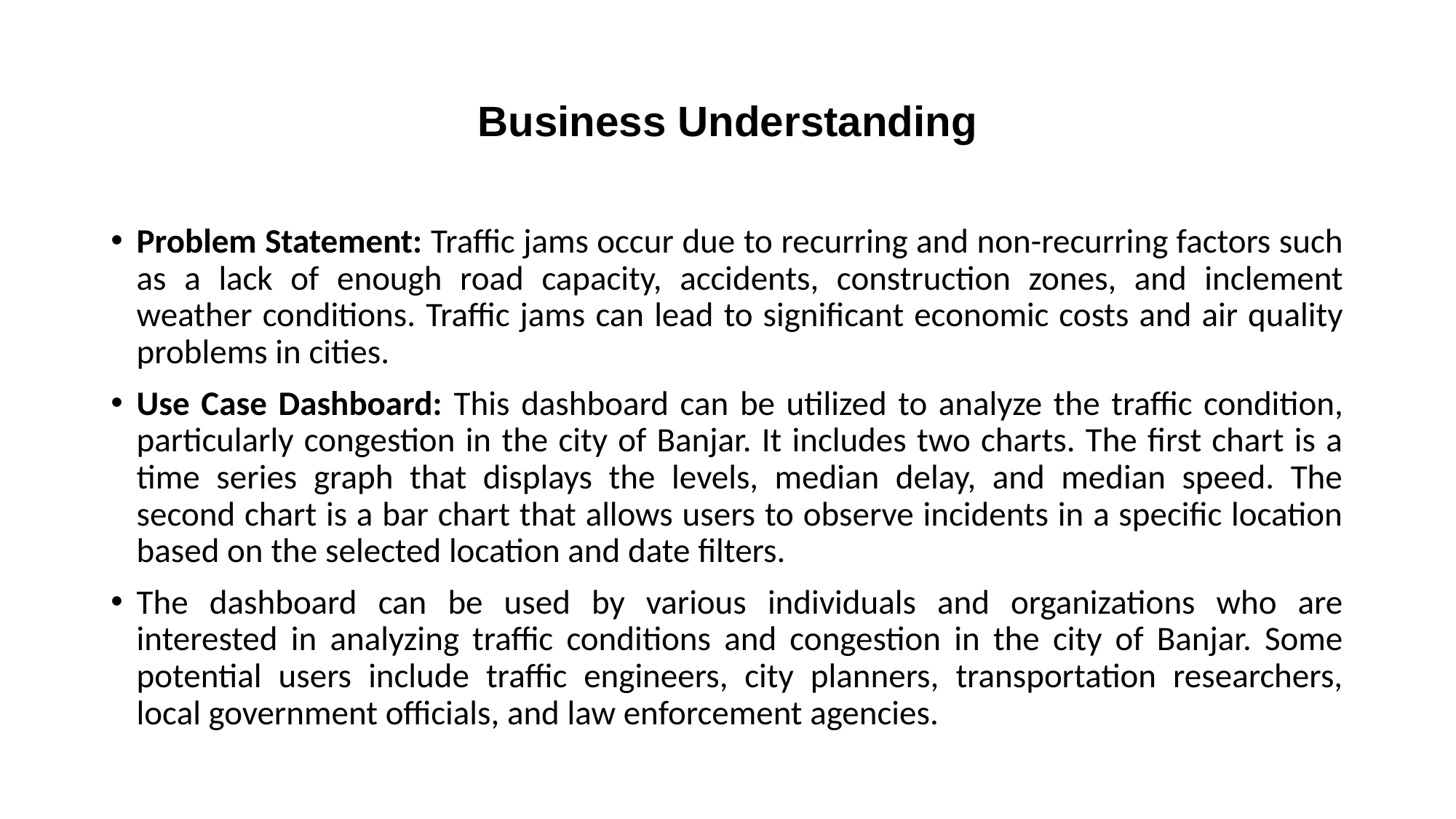

# Business Understanding
Problem Statement: Traffic jams occur due to recurring and non-recurring factors such as a lack of enough road capacity, accidents, construction zones, and inclement weather conditions. Traffic jams can lead to significant economic costs and air quality problems in cities.
Use Case Dashboard: This dashboard can be utilized to analyze the traffic condition, particularly congestion in the city of Banjar. It includes two charts. The first chart is a time series graph that displays the levels, median delay, and median speed. The second chart is a bar chart that allows users to observe incidents in a specific location based on the selected location and date filters.
The dashboard can be used by various individuals and organizations who are interested in analyzing traffic conditions and congestion in the city of Banjar. Some potential users include traffic engineers, city planners, transportation researchers, local government officials, and law enforcement agencies.